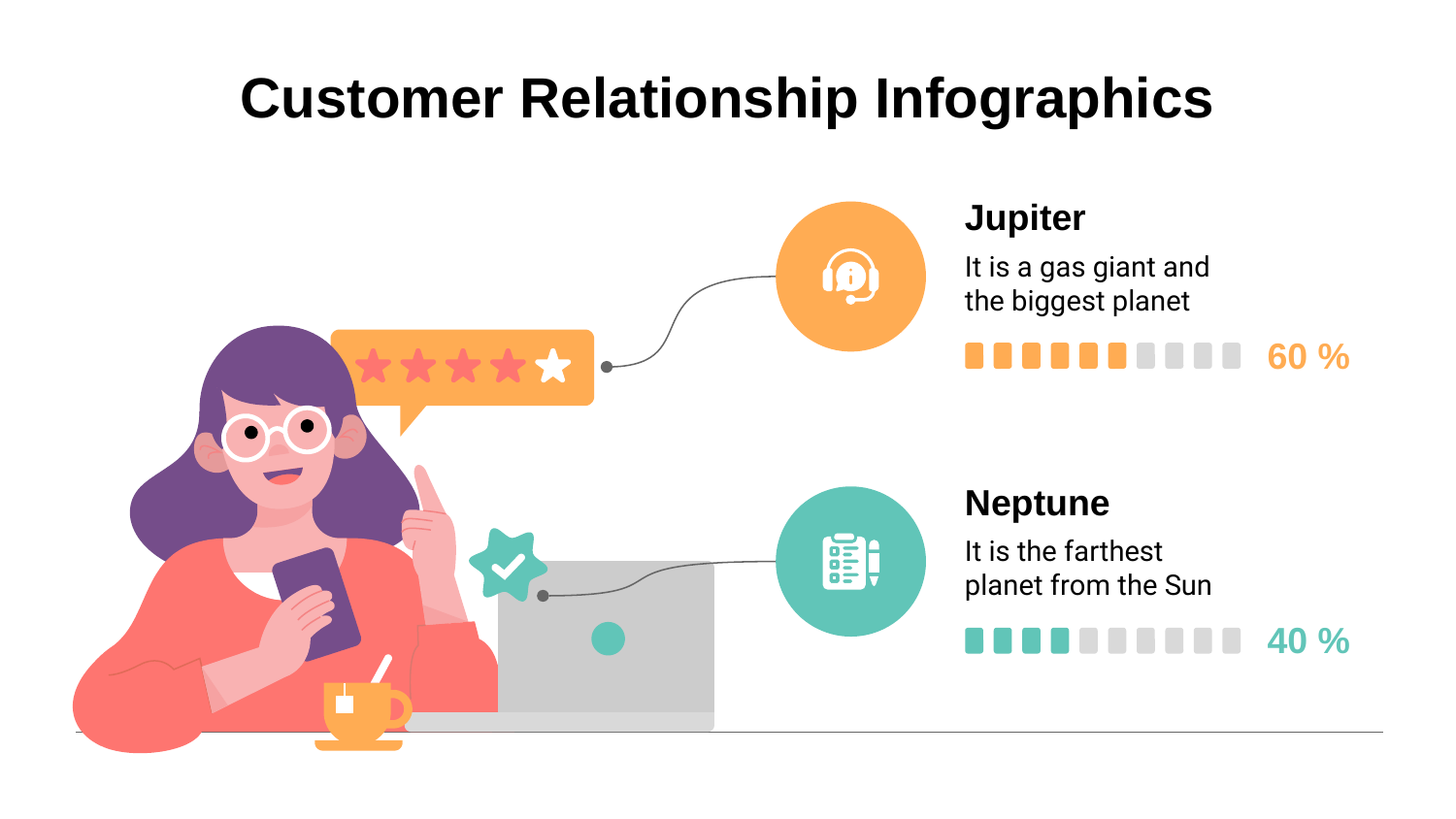

# Customer Relationship Infographics
Jupiter
It is a gas giant and the biggest planet
60 %

Neptune
It is the farthest planet from the Sun
40 %